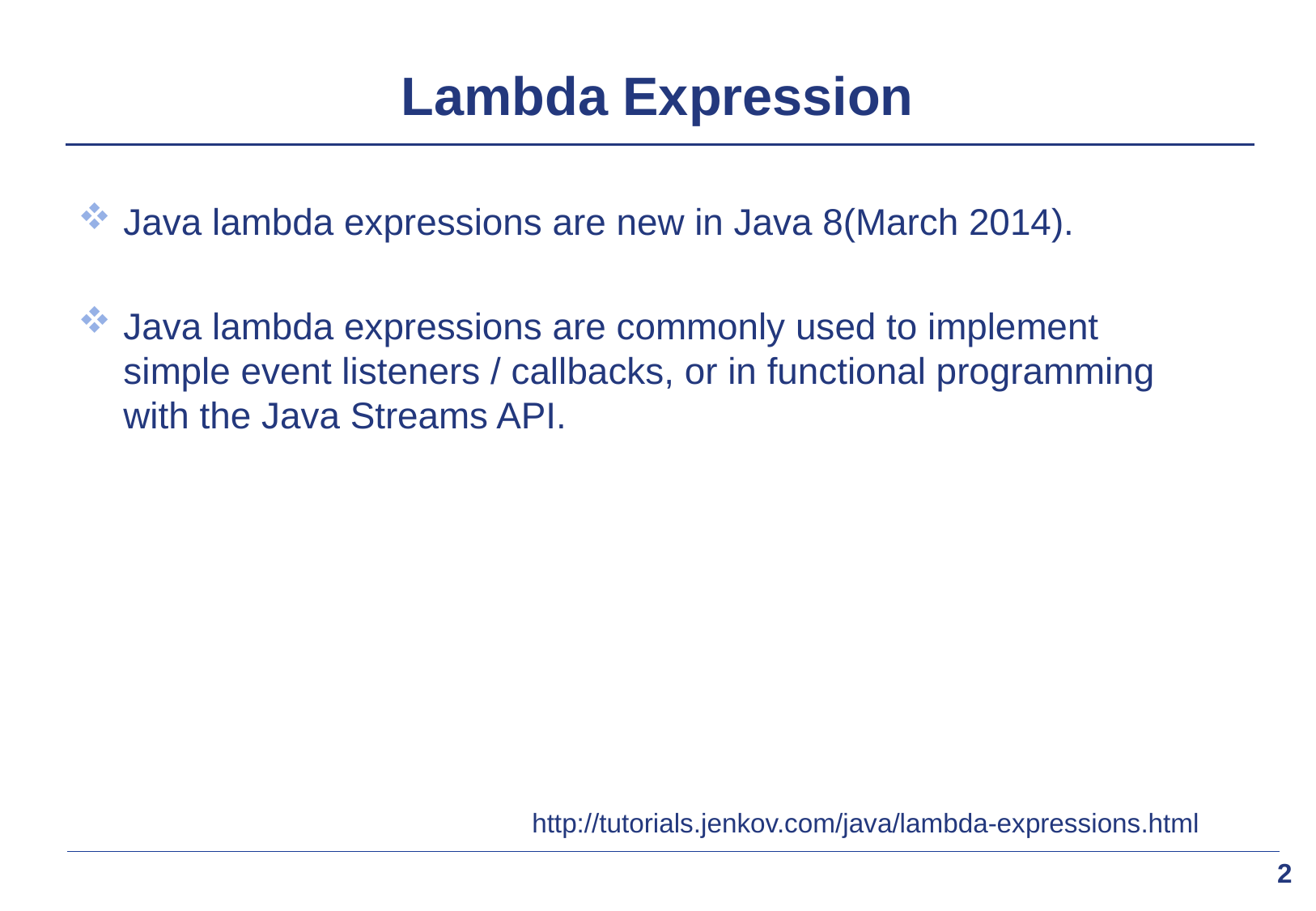

# Lambda Expression
Java lambda expressions are new in Java 8(March 2014).

Java lambda expressions are commonly used to implement simple event listeners / callbacks, or in functional programming with the Java Streams API.
http://tutorials.jenkov.com/java/lambda-expressions.html